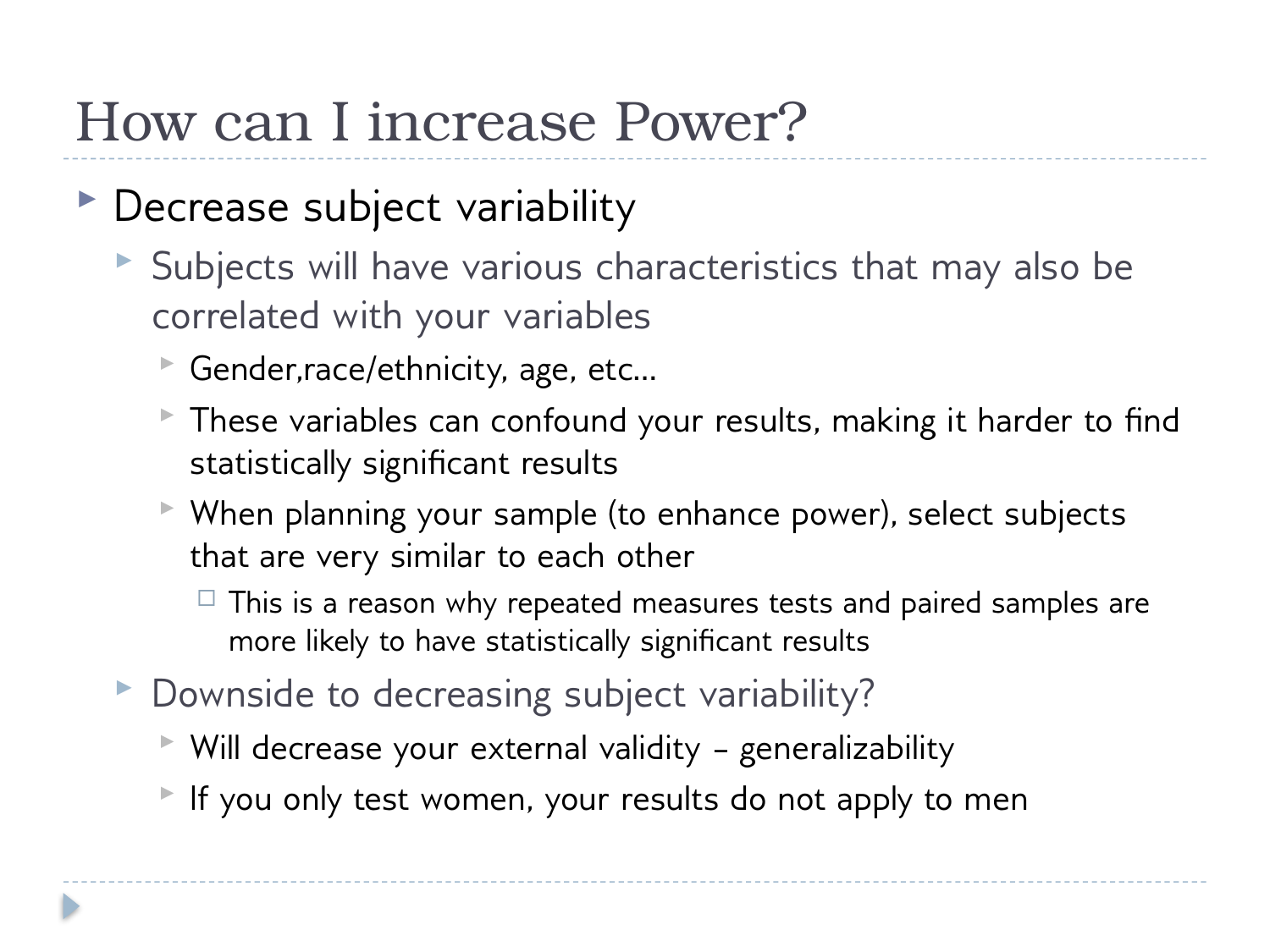

# How can I increase Power?
Decrease subject variability
Subjects will have various characteristics that may also be correlated with your variables
Gender,race/ethnicity, age, etc…
These variables can confound your results, making it harder to find statistically significant results
When planning your sample (to enhance power), select subjects that are very similar to each other
This is a reason why repeated measures tests and paired samples are more likely to have statistically significant results
Downside to decreasing subject variability?
Will decrease your external validity – generalizability
If you only test women, your results do not apply to men